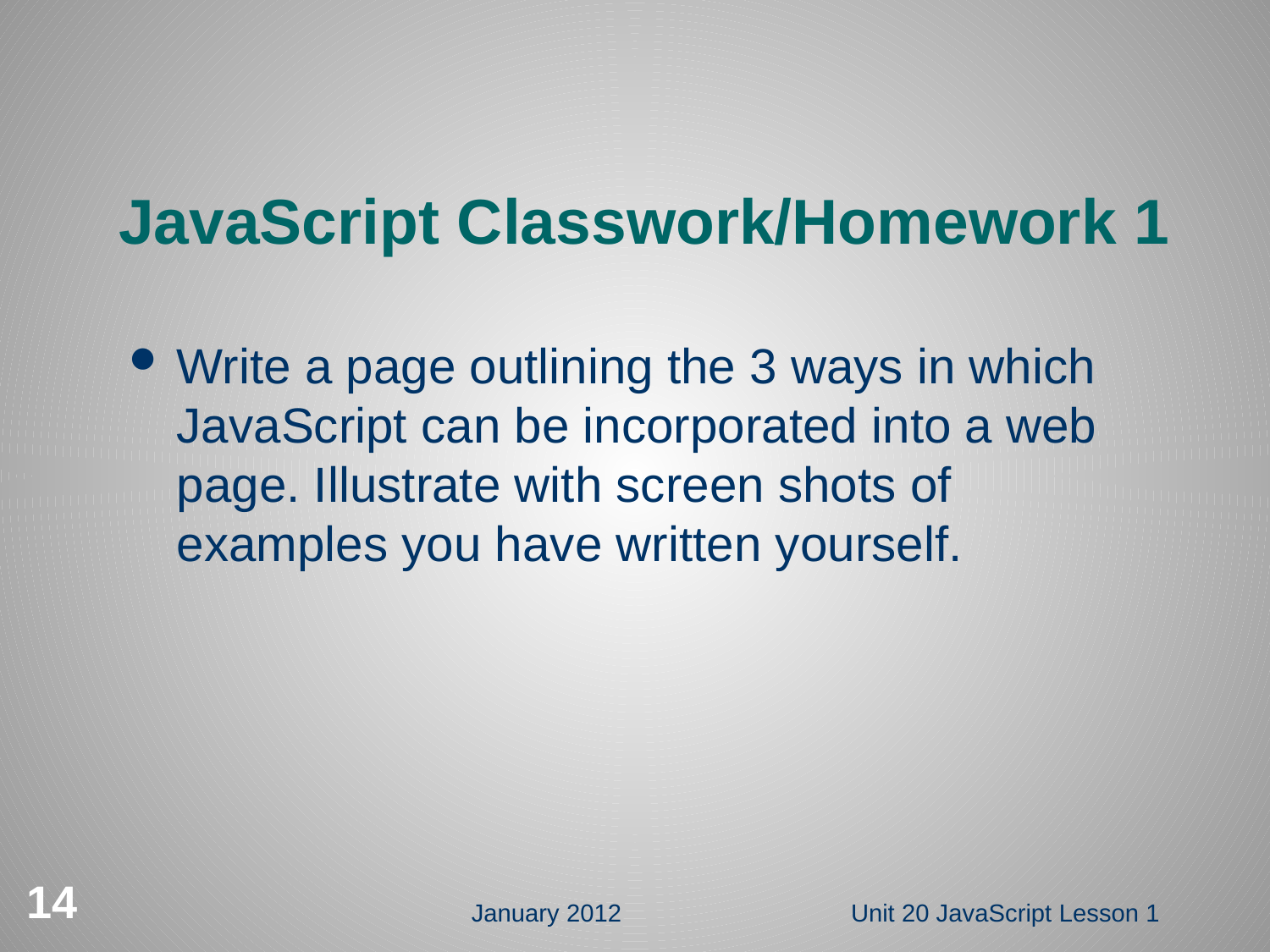

# JavaScript Classwork/Homework 1
Write a page outlining the 3 ways in which JavaScript can be incorporated into a web page. Illustrate with screen shots of examples you have written yourself.
14
January 2012
Unit 20 JavaScript Lesson 1